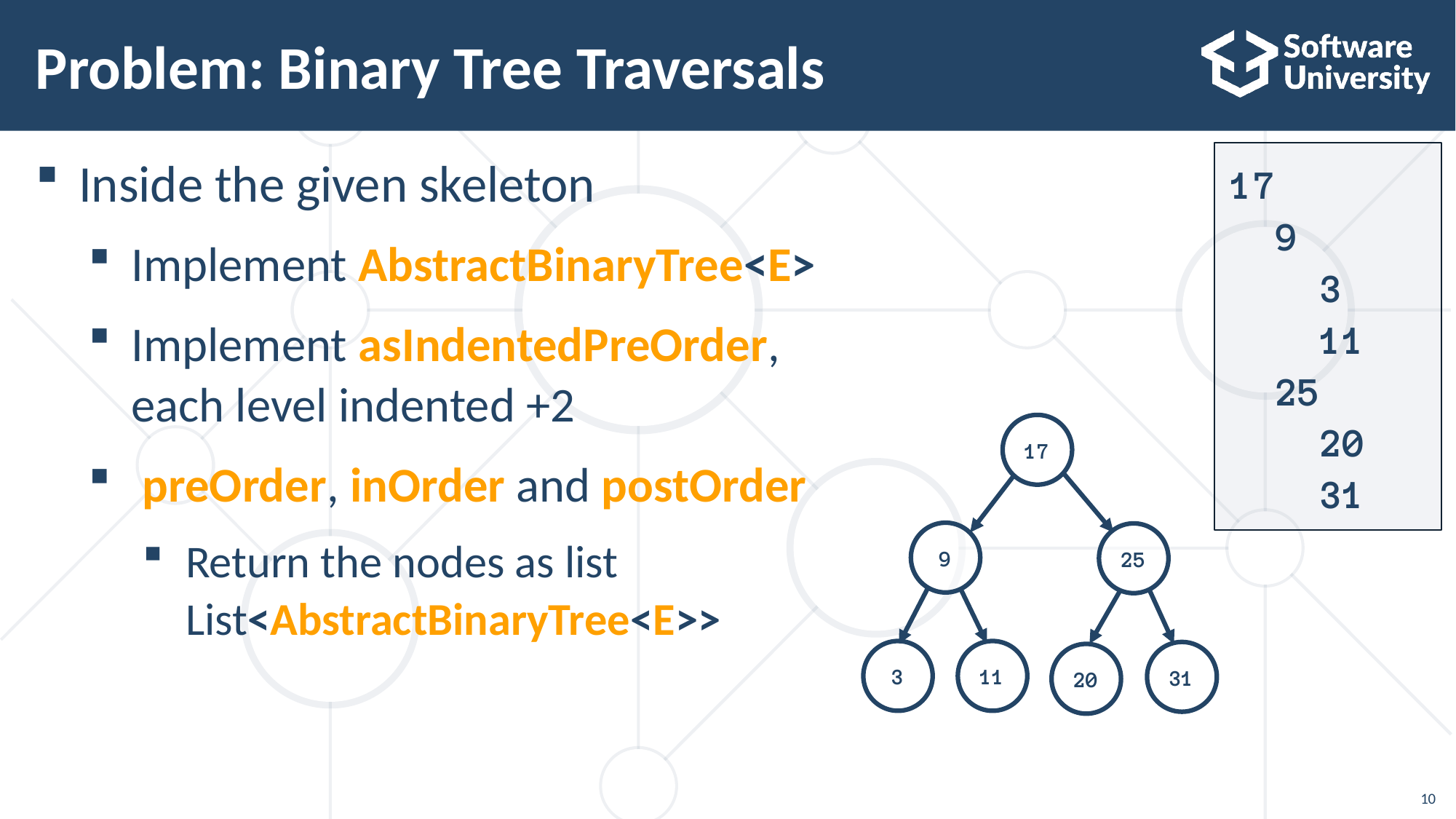

10
# Problem: Binary Tree Traversals
Inside the given skeleton
Implement AbstractBinaryTree<E>
Implement asIndentedPreOrder,
each level indented +2
 preOrder, inOrder and postOrder
Return the nodes as list
List<AbstractBinaryTree<E>>
17
  9
    3
    11
  25
    20
    31
17

9
25

3
11
31
20